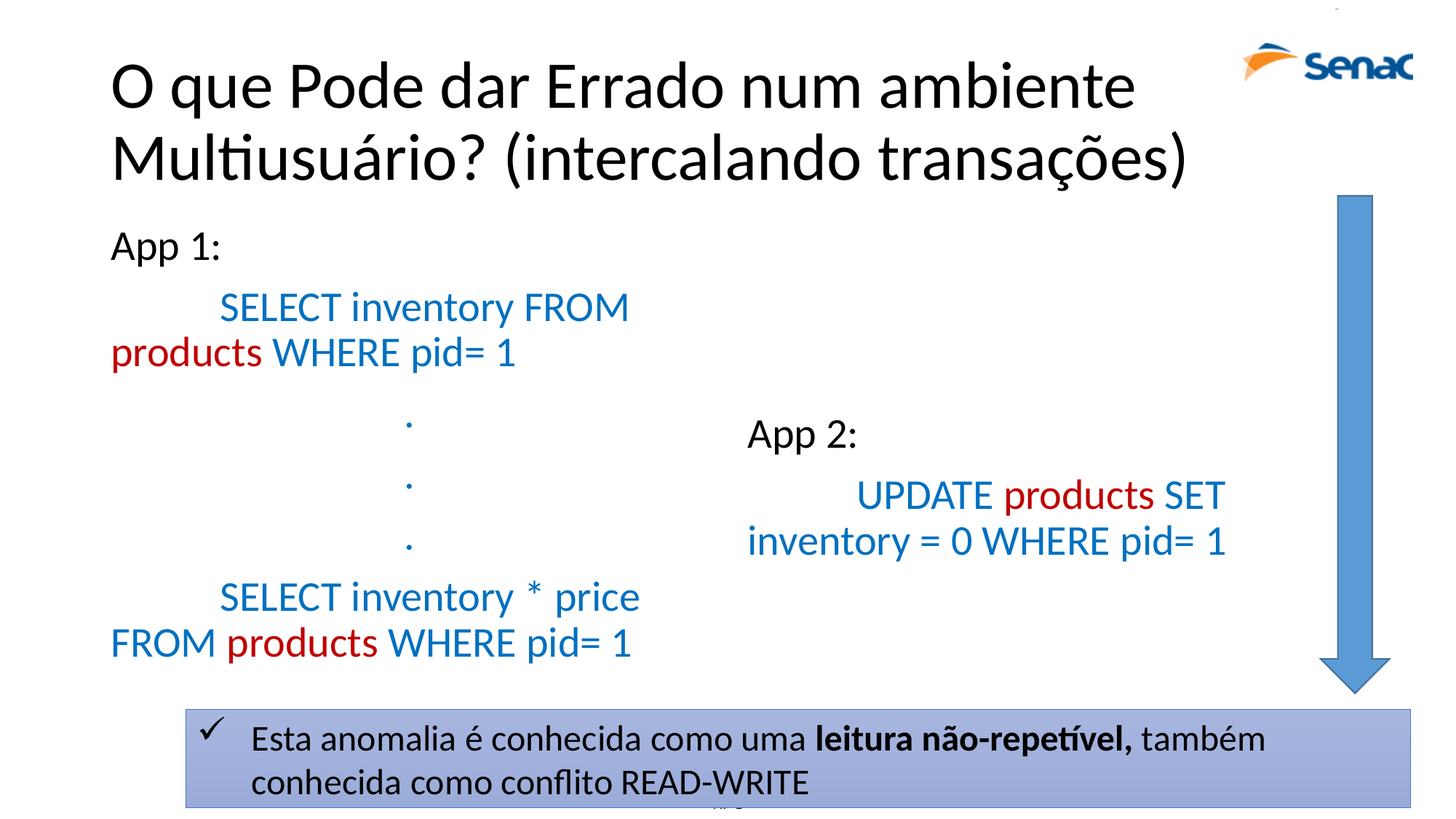

# O que Pode dar Errado num ambiente Multiusuário? (intercalando transações)

App 1:
	SELECT inventory FROM products WHERE pid= 1
.
.
.
	SELECT inventory * price FROM products WHERE pid= 1

App 2:
	UPDATE products SET inventory = 0 WHERE pid= 1

Esta anomalia é conhecida como uma leitura não-repetível, também conhecida como conflito READ-WRITE
Roberto Harkovsky
10